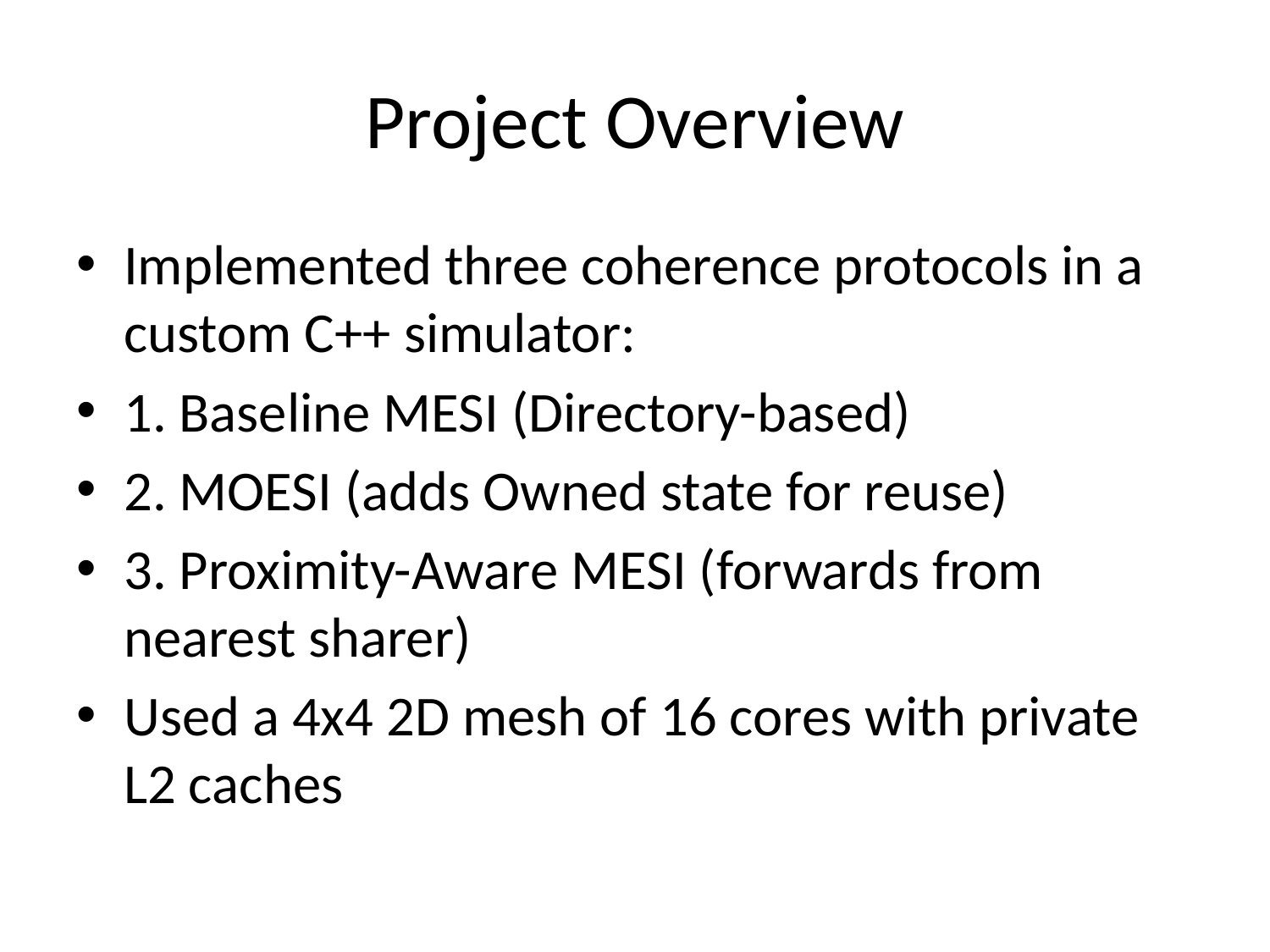

# Project Overview
Implemented three coherence protocols in a custom C++ simulator:
1. Baseline MESI (Directory-based)
2. MOESI (adds Owned state for reuse)
3. Proximity-Aware MESI (forwards from nearest sharer)
Used a 4x4 2D mesh of 16 cores with private L2 caches